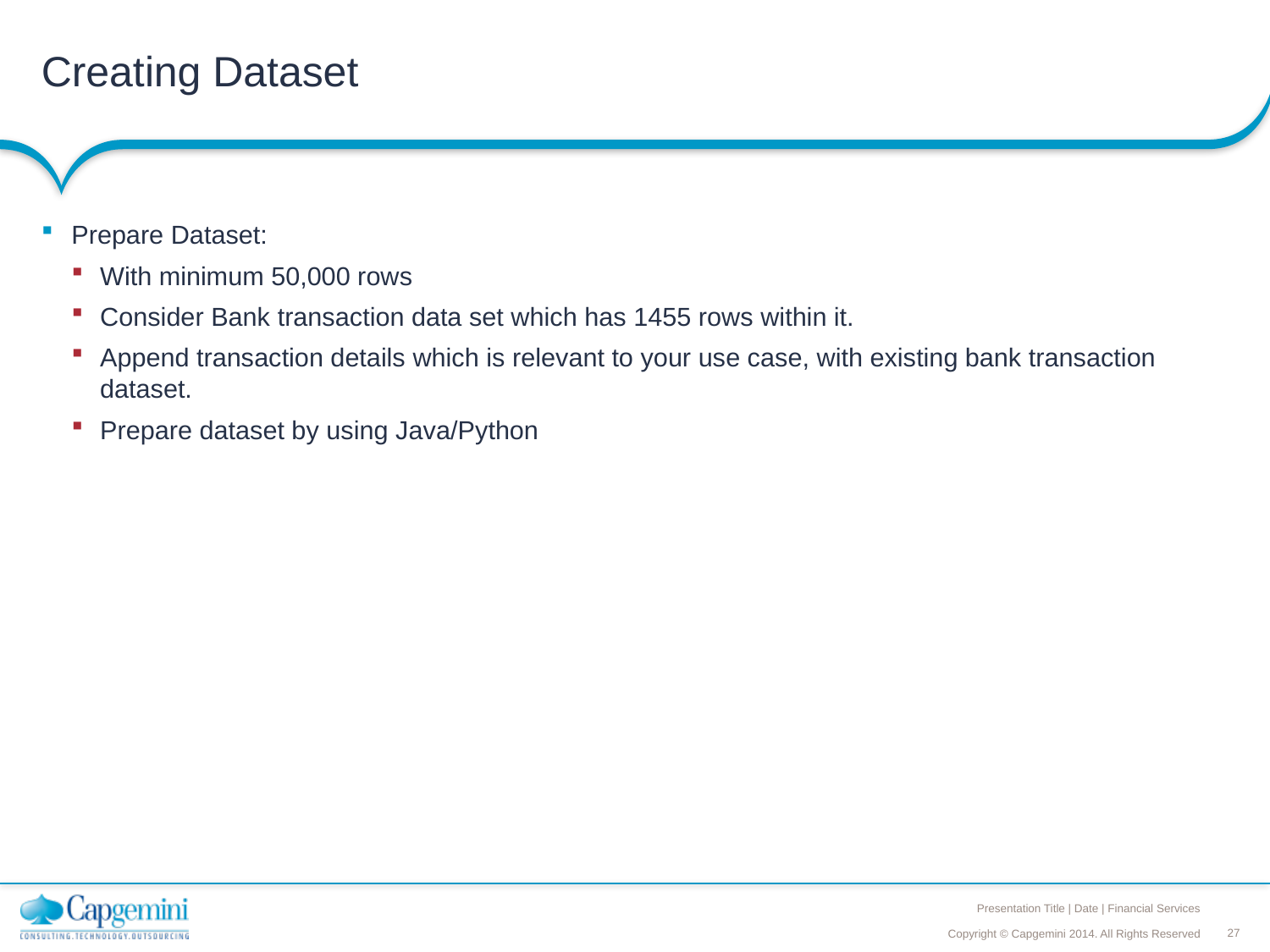

# Creating Dataset
Prepare Dataset:
With minimum 50,000 rows
Consider Bank transaction data set which has 1455 rows within it.
Append transaction details which is relevant to your use case, with existing bank transaction dataset.
Prepare dataset by using Java/Python